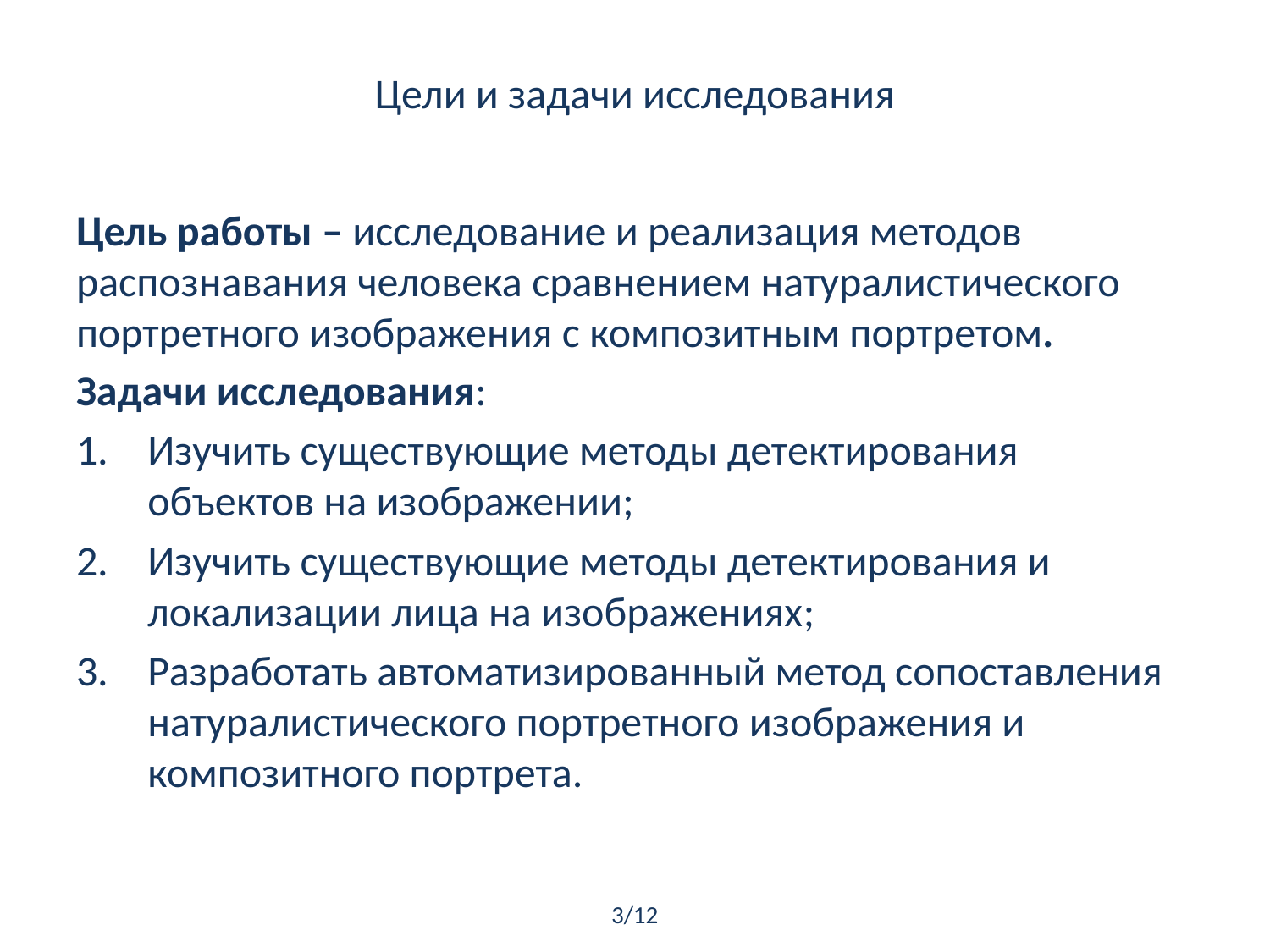

# Цели и задачи исследования
Цель работы – исследование и реализация методов распознавания человека сравнением натуралистического портретного изображения с композитным портретом.
Задачи исследования:
Изучить существующие методы детектирования объектов на изображении;
Изучить существующие методы детектирования и локализации лица на изображениях;
Разработать автоматизированный метод сопоставления натуралистического портретного изображения и композитного портрета.
3/12